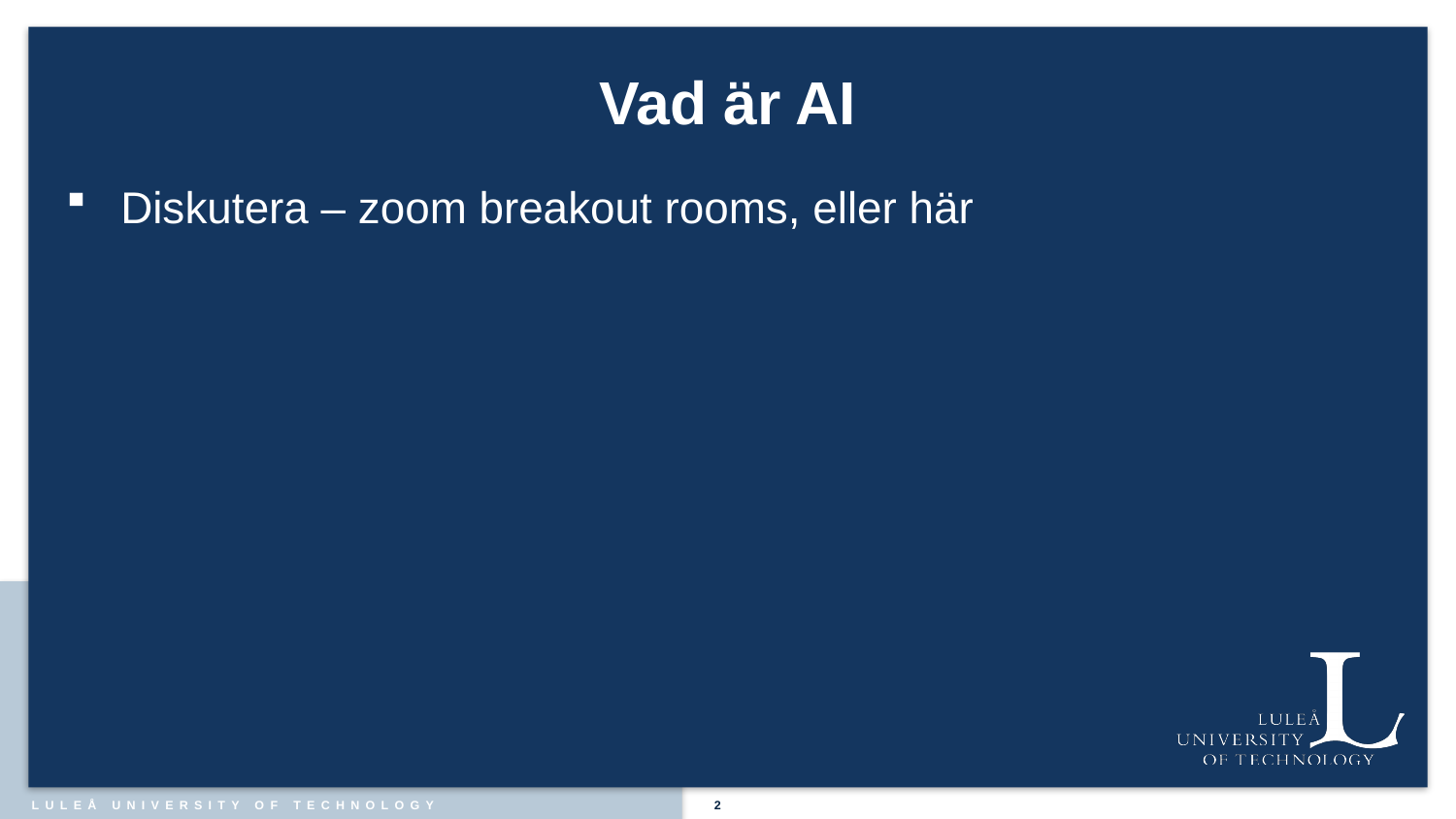

# Vad är AI
Diskutera – zoom breakout rooms, eller här